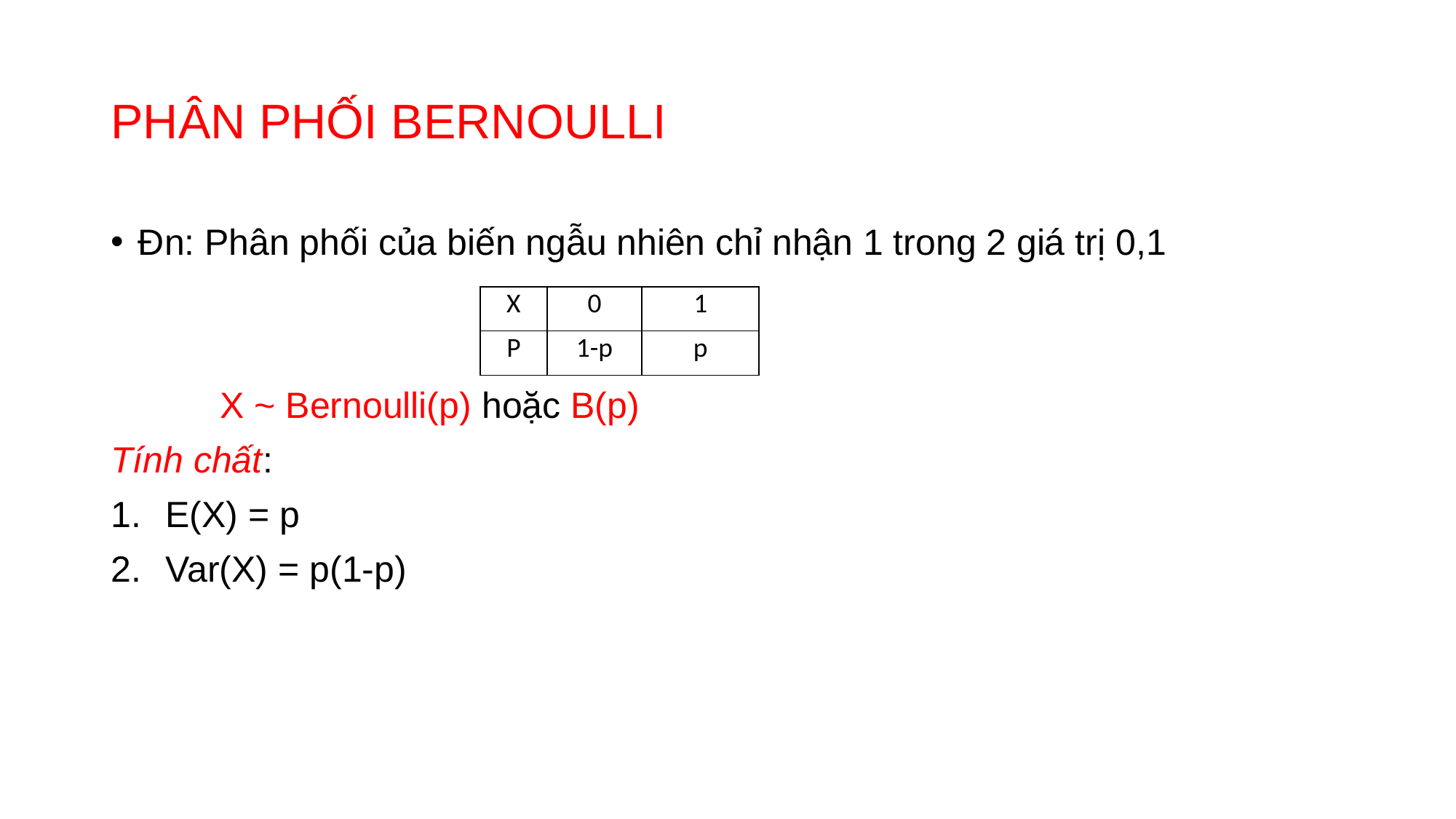

# PHÂN PHỐI BERNOULLI
Đn: Phân phối của biến ngẫu nhiên chỉ nhận 1 trong 2 giá trị 0,1

	X ~ Bernoulli(p) hoặc B(p)
Tính chất:
E(X) = p
Var(X) = p(1-p)
| X | 0 | 1 |
| --- | --- | --- |
| P | 1-p | p |